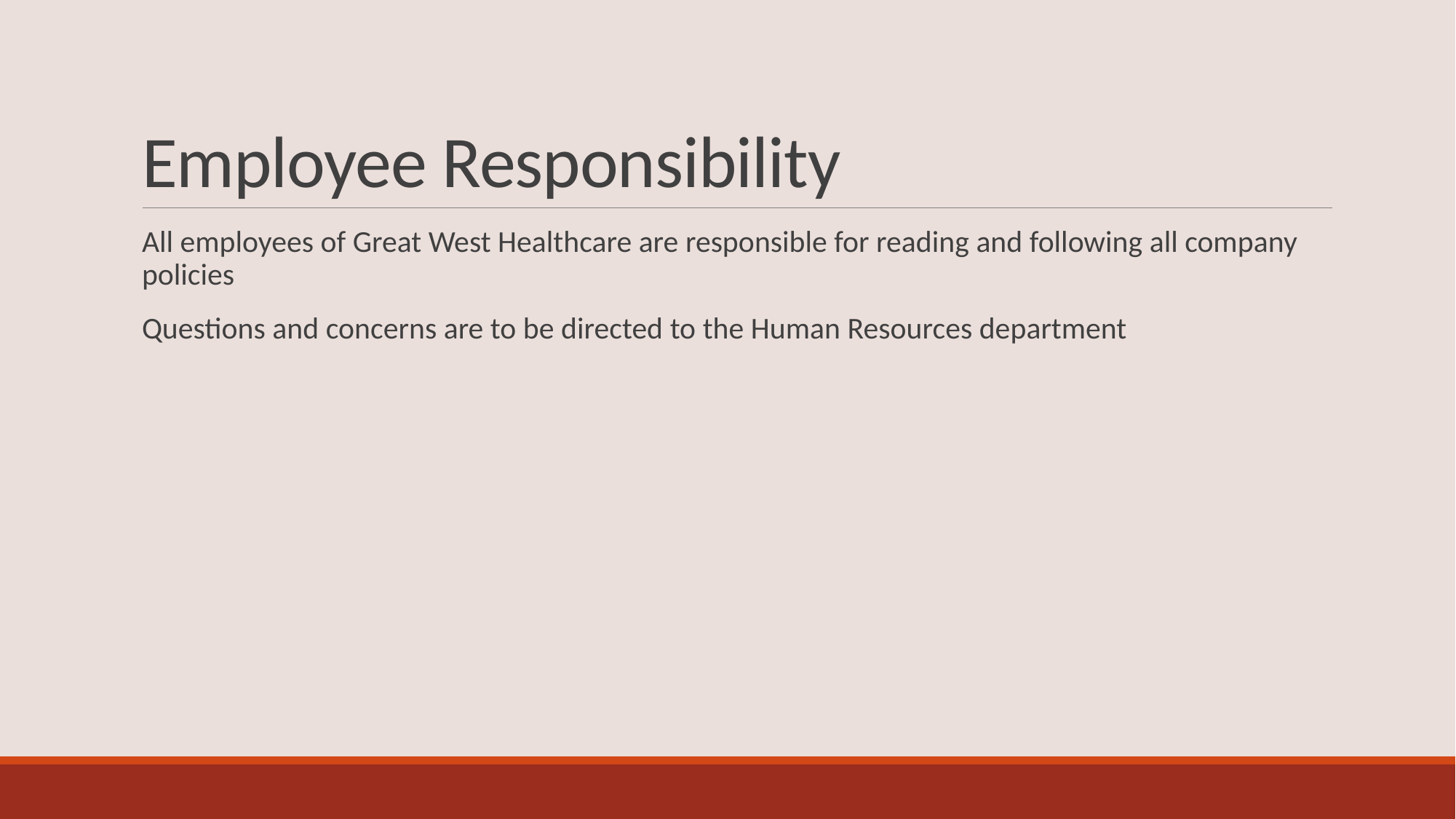

# Employee Responsibility
All employees of Great West Healthcare are responsible for reading and following all company policies
Questions and concerns are to be directed to the Human Resources department